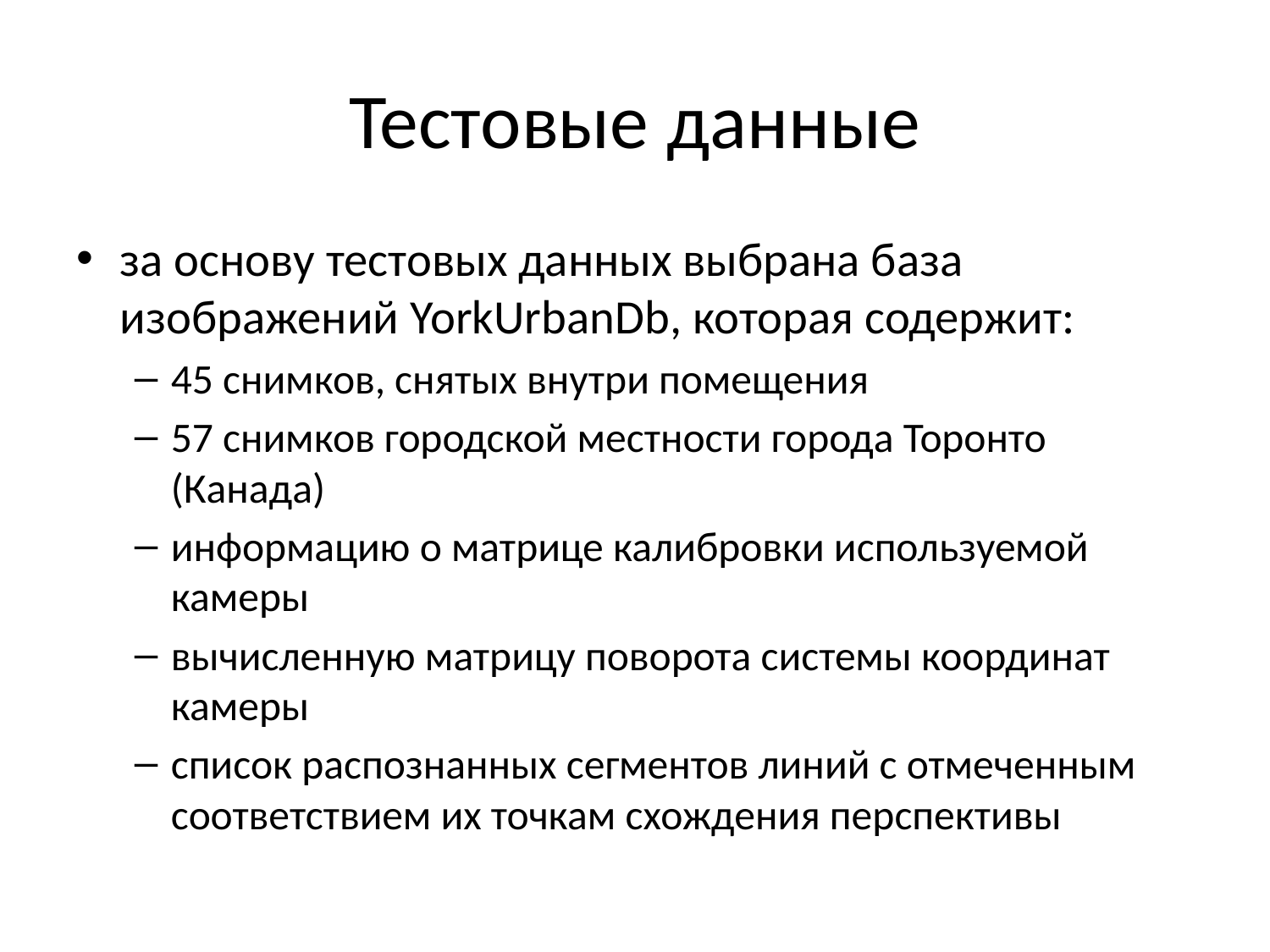

# Тестовые данные
за основу тестовых данных выбрана база изображений YorkUrbanDb, которая содержит:
45 снимков, снятых внутри помещения
57 снимков городской местности города Торонто (Канада)
информацию о матрице калибровки используемой камеры
вычисленную матрицу поворота системы координат камеры
список распознанных сегментов линий с отмеченным соответствием их точкам схождения перспективы